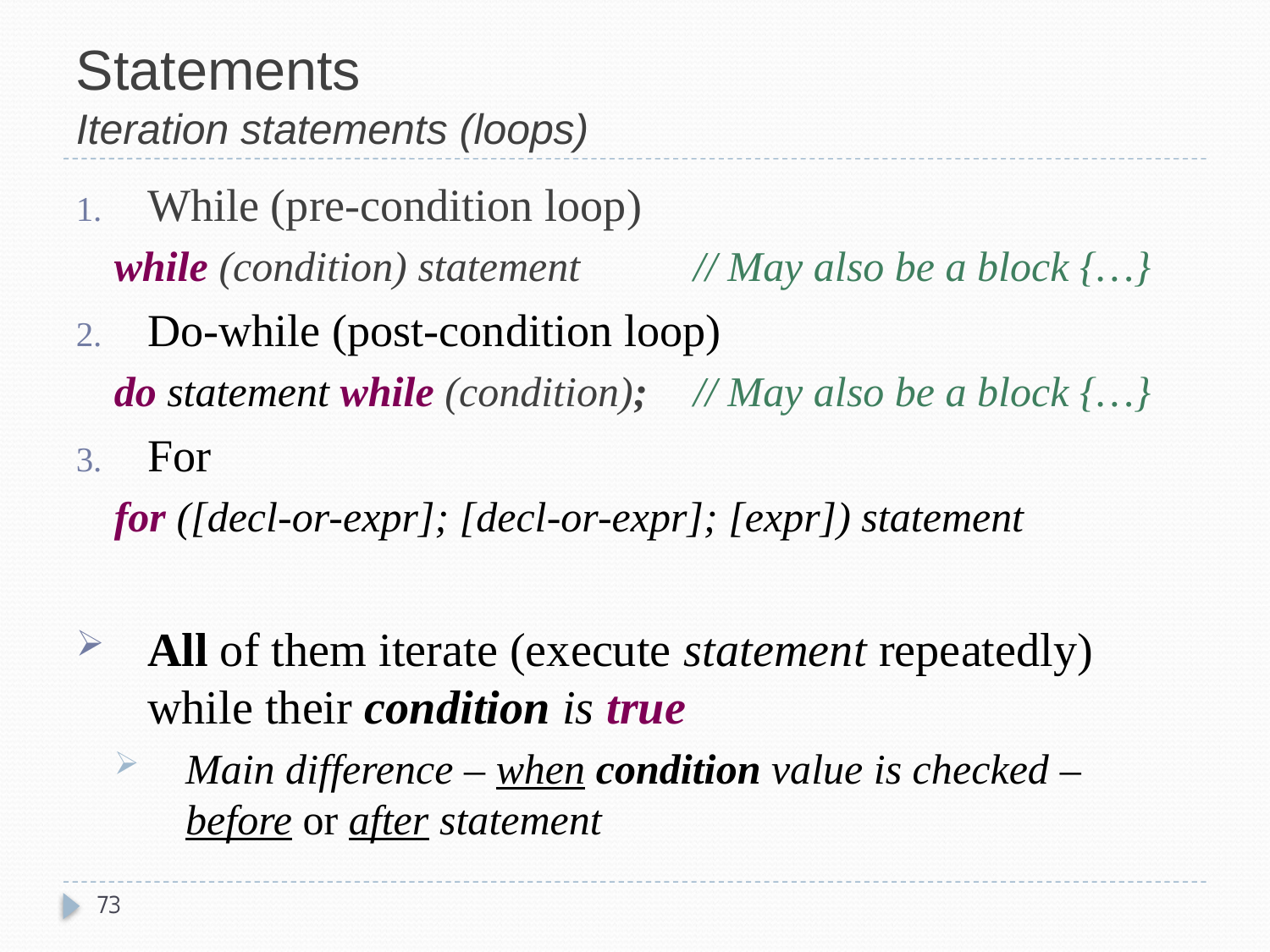

# Statements Iteration statements (loops)
While (pre-condition loop)
while (condition) statement 	// May also be a block {…}
Do-while (post-condition loop)
do statement while (condition);	// May also be a block {…}
For
for ([decl-or-expr]; [decl-or-expr]; [expr]) statement

All of them iterate (execute statement repeatedly) while their condition is true
Main difference – when condition value is checked – before or after statement
73